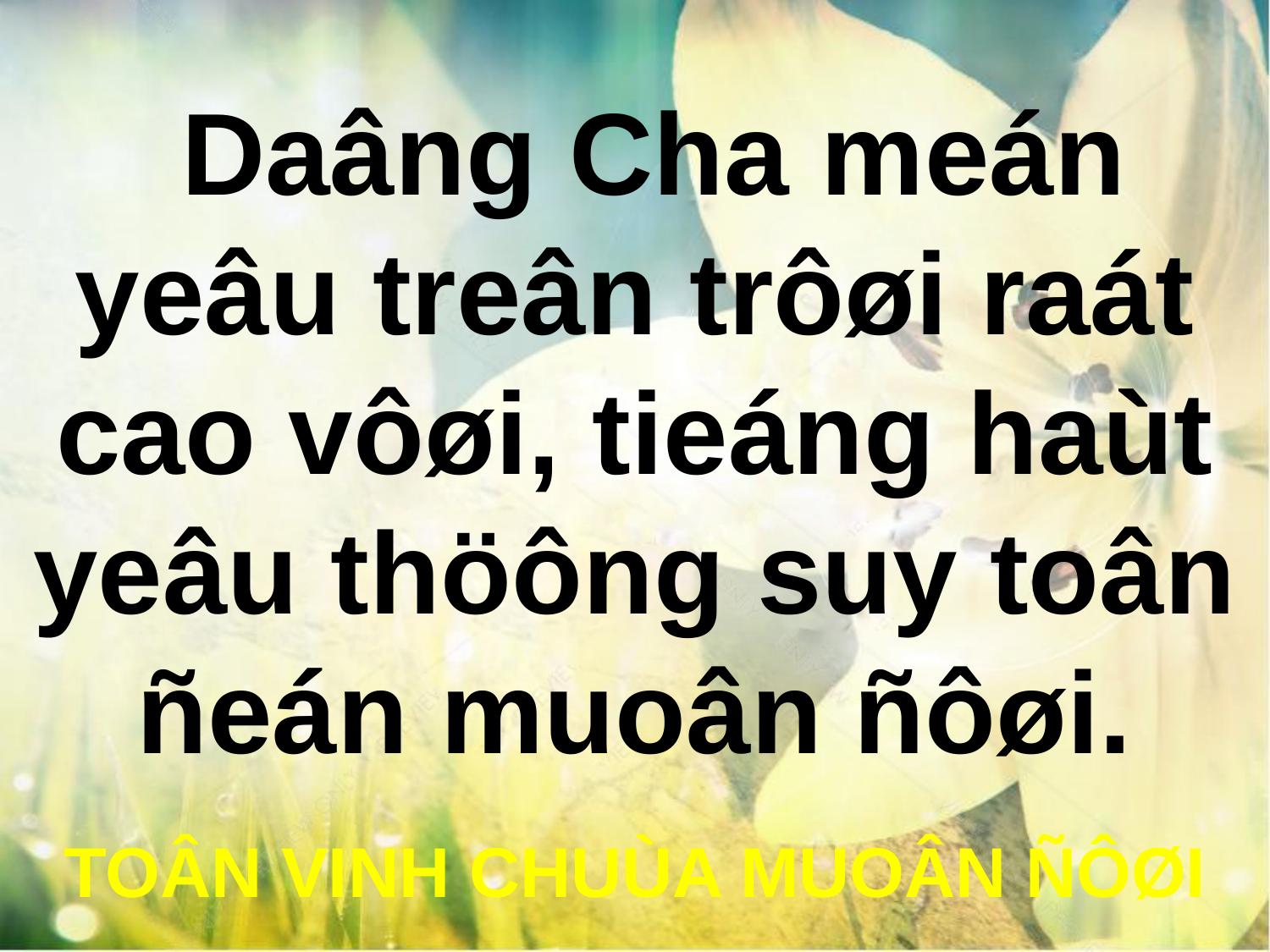

Daâng Cha meán yeâu treân trôøi raát cao vôøi, tieáng haùt yeâu thöông suy toân ñeán muoân ñôøi.
TOÂN VINH CHUÙA MUOÂN ÑÔØI